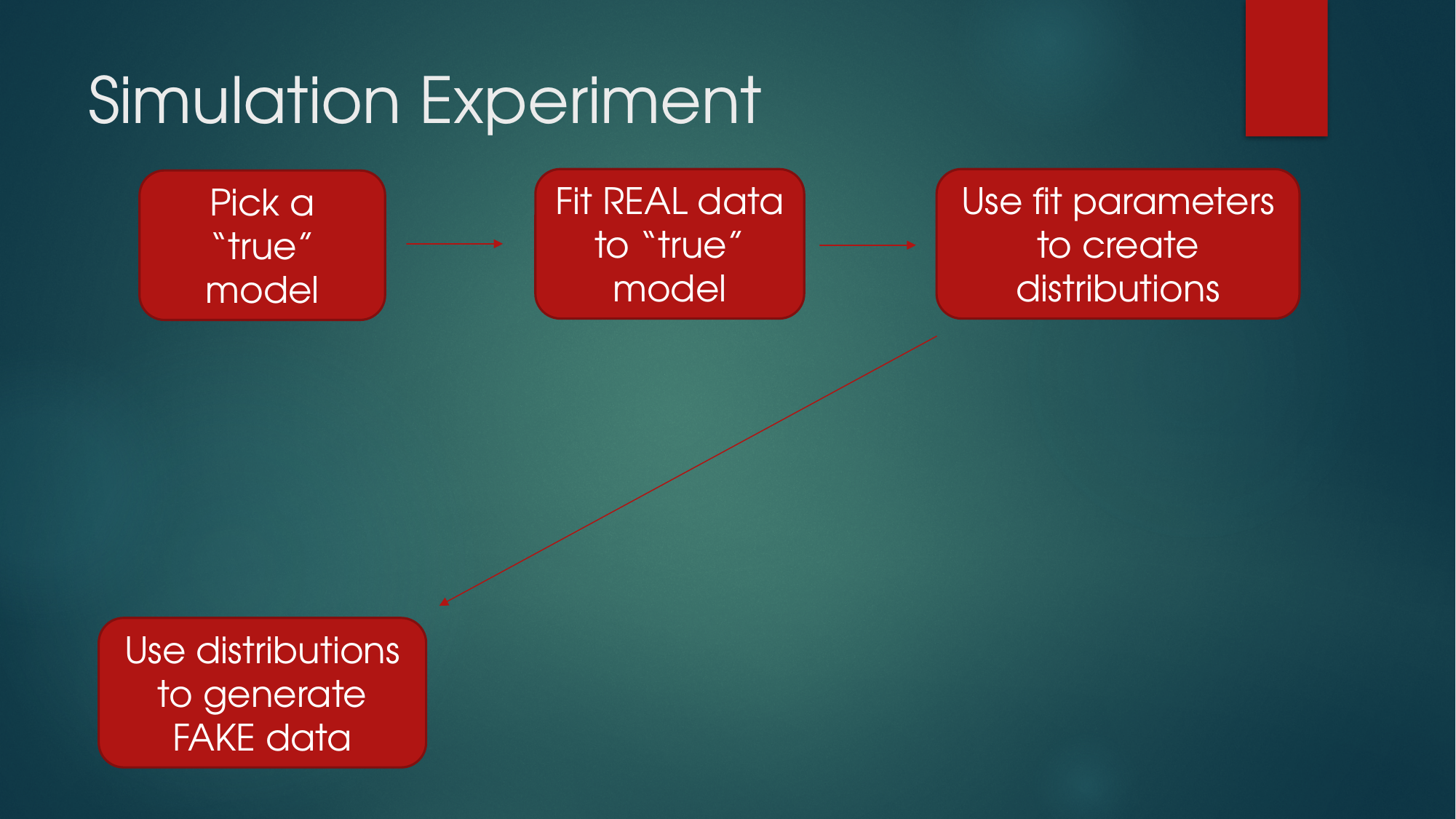

# Simulation Experiment
Fit REAL data to “true” model
Use fit parameters to create distributions
Pick a “true” model

Use distributions to generate FAKE data